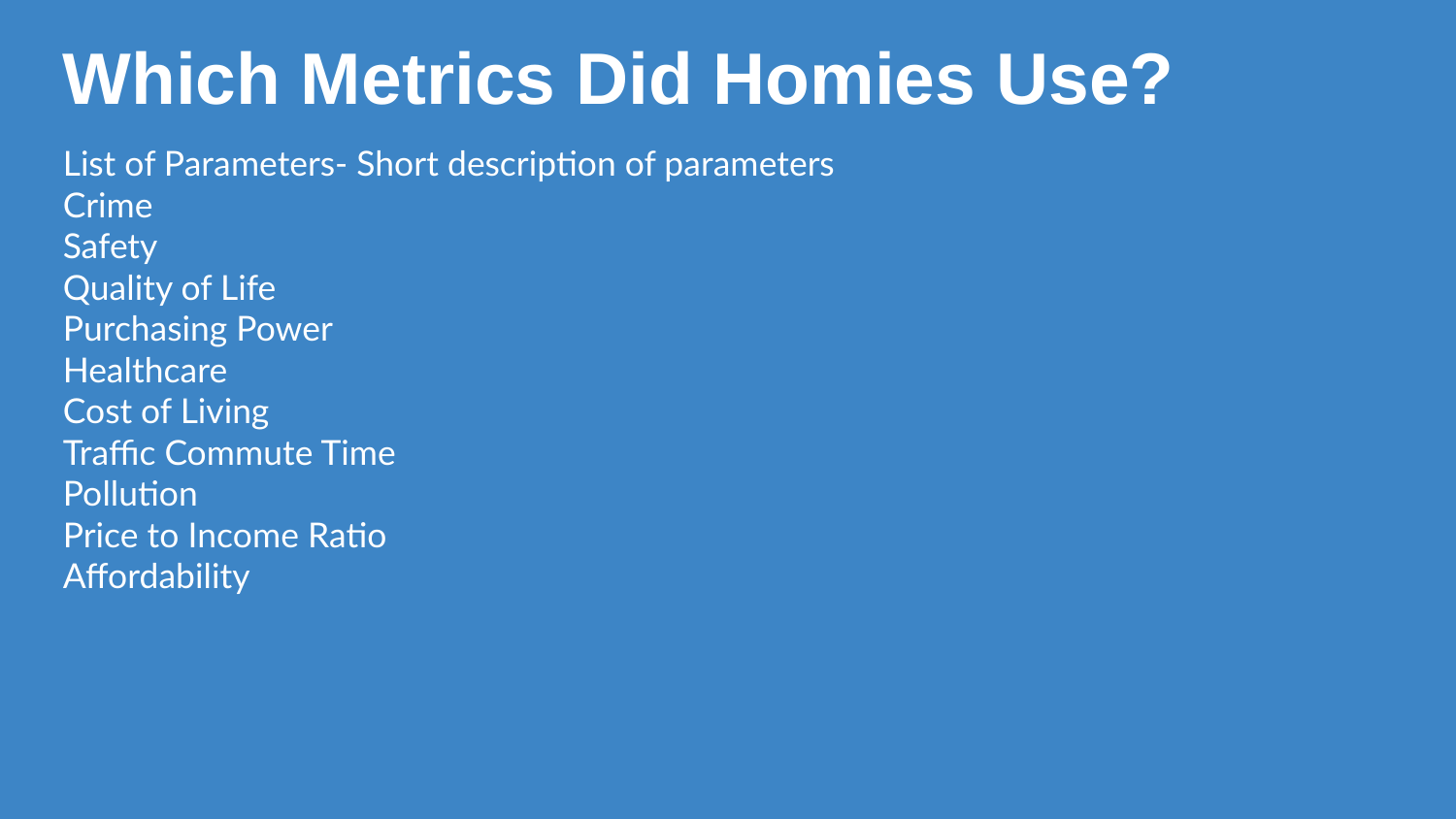

# Which Metrics Did Homies Use?
List of Parameters- Short description of parameters
Crime
Safety
Quality of Life
Purchasing Power
Healthcare
Cost of Living
Traffic Commute Time
Pollution
Price to Income Ratio
Affordability